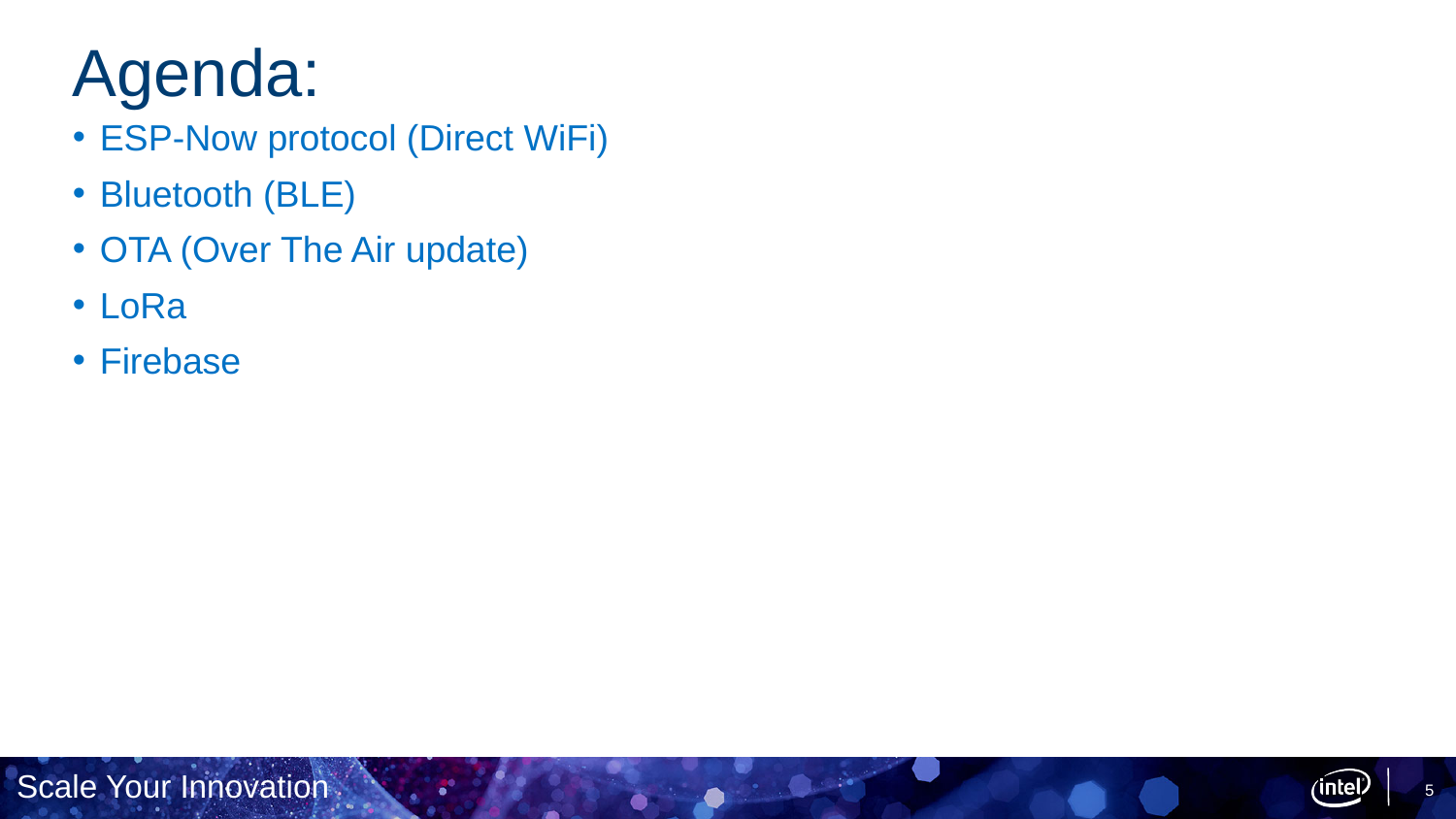

# Agenda:
ESP-Now protocol (Direct WiFi)
Bluetooth (BLE)
OTA (Over The Air update)
LoRa
Firebase
5